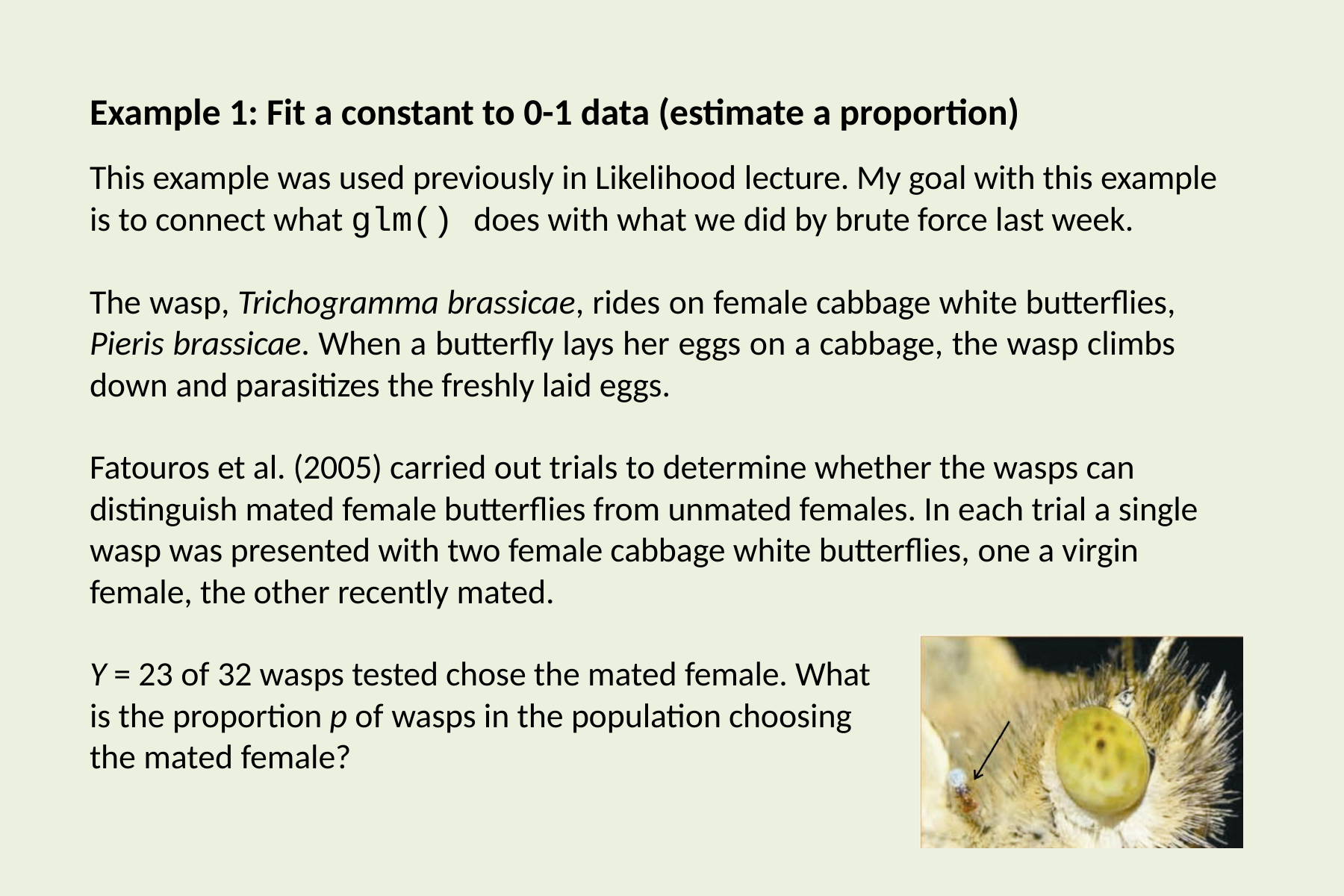

# Example 1: Fit a constant to 0-1 data (estimate a proportion)
This example was used previously in Likelihood lecture. My goal with this example  is to connect what glm() does with what we did by brute force last week.

The wasp, Trichogramma brassicae, rides on female cabbage white butterflies,  Pieris brassicae. When a butterfly lays her eggs on a cabbage, the wasp climbs  down and parasitizes the freshly laid eggs.

Fatouros et al. (2005) carried out trials to determine whether the wasps can  distinguish mated female butterflies from unmated females. In each trial a single  wasp was presented with two female cabbage white butterflies, one a virgin  female, the other recently mated.

Y = 23 of 32 wasps tested chose the mated female. What  is the proportion p of wasps in the population choosing  the mated female?